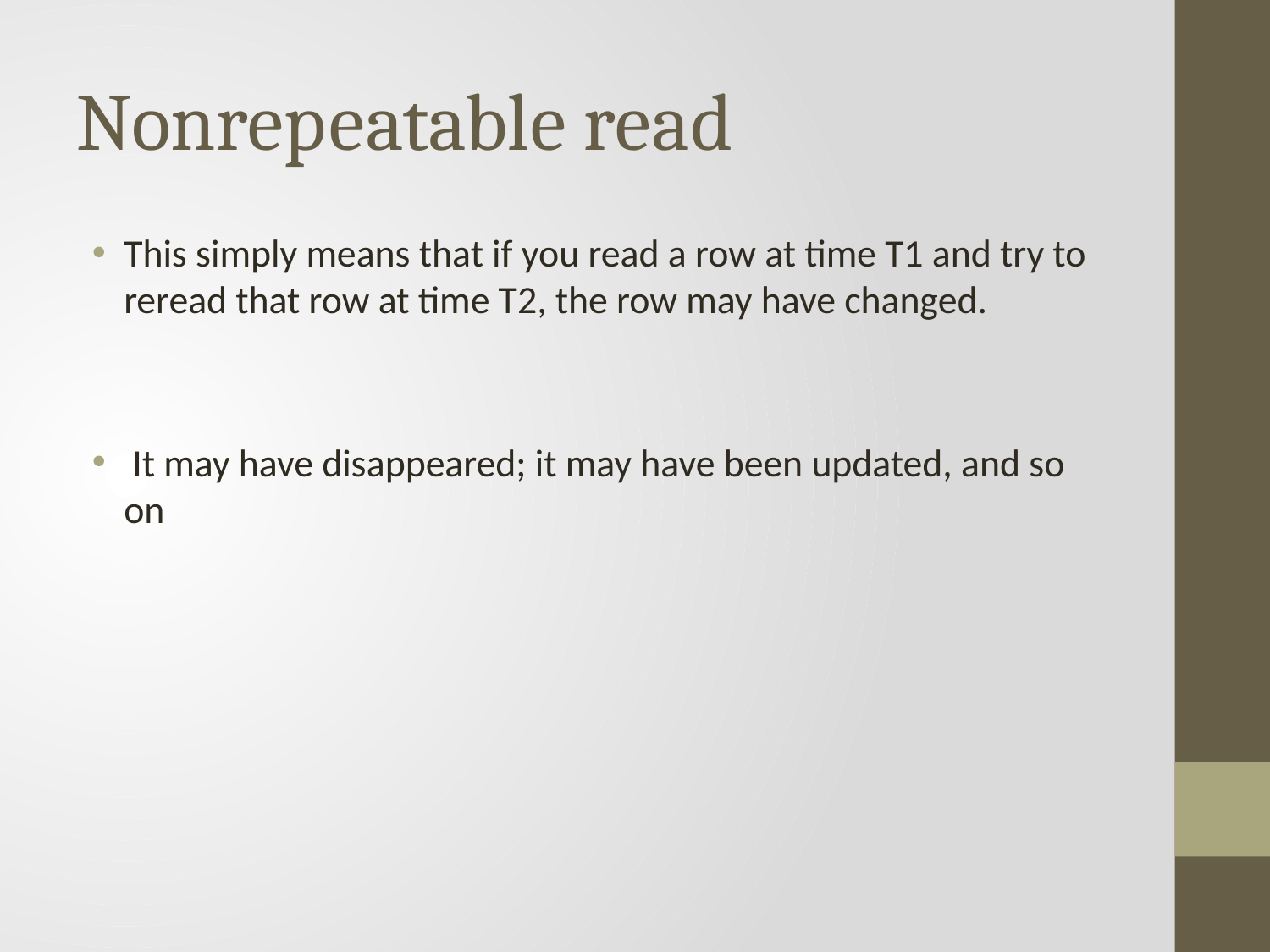

# Nonrepeatable read
This simply means that if you read a row at time T1 and try to reread that row at time T2, the row may have changed.

 It may have disappeared; it may have been updated, and so on